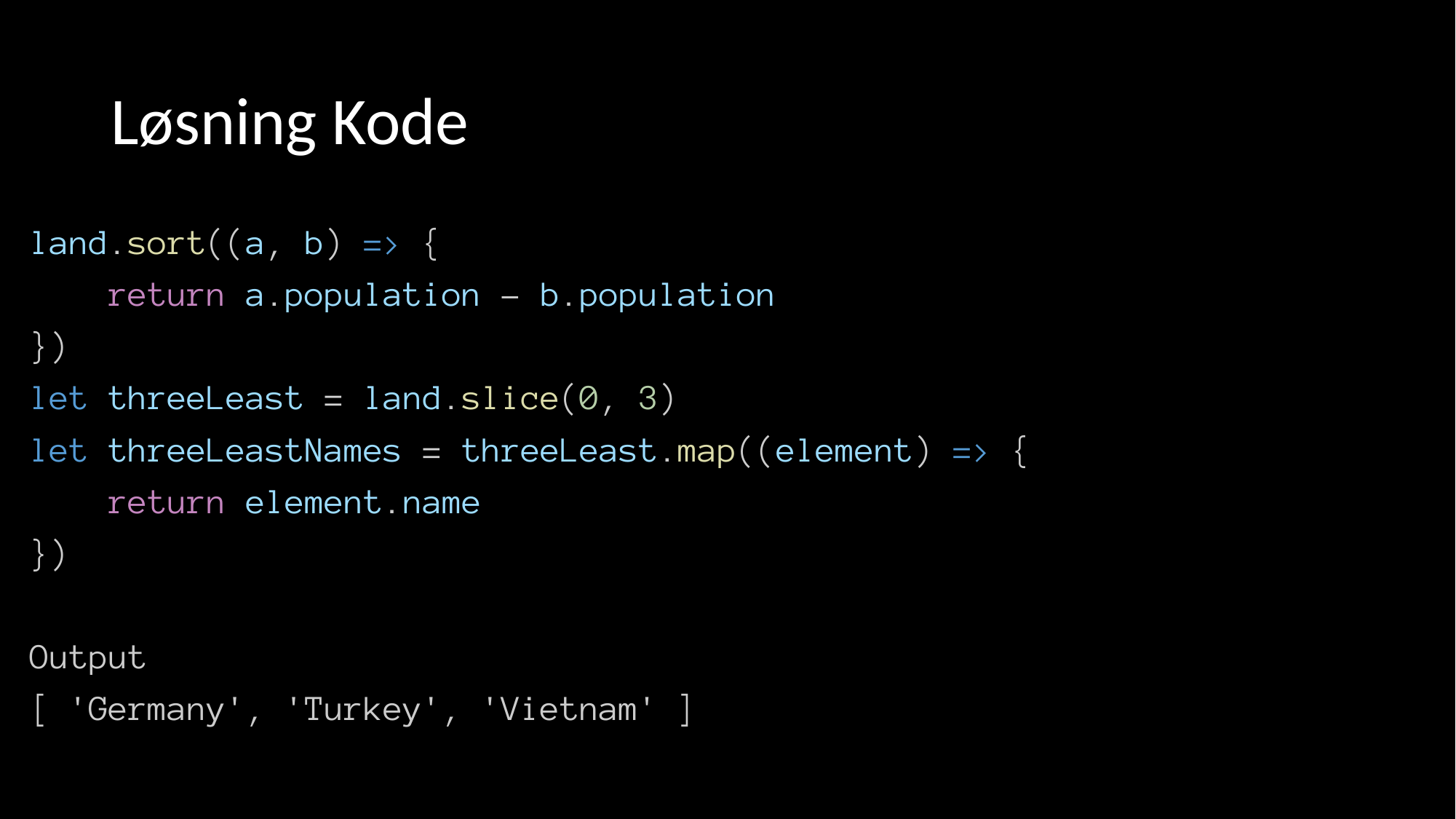

# Løsning Kode
land.sort((a, b) => {
    return a.population - b.population
})
let threeLeast = land.slice(0, 3)
let threeLeastNames = threeLeast.map((element) => {
    return element.name
})

Output
[ 'Germany', 'Turkey', 'Vietnam' ]